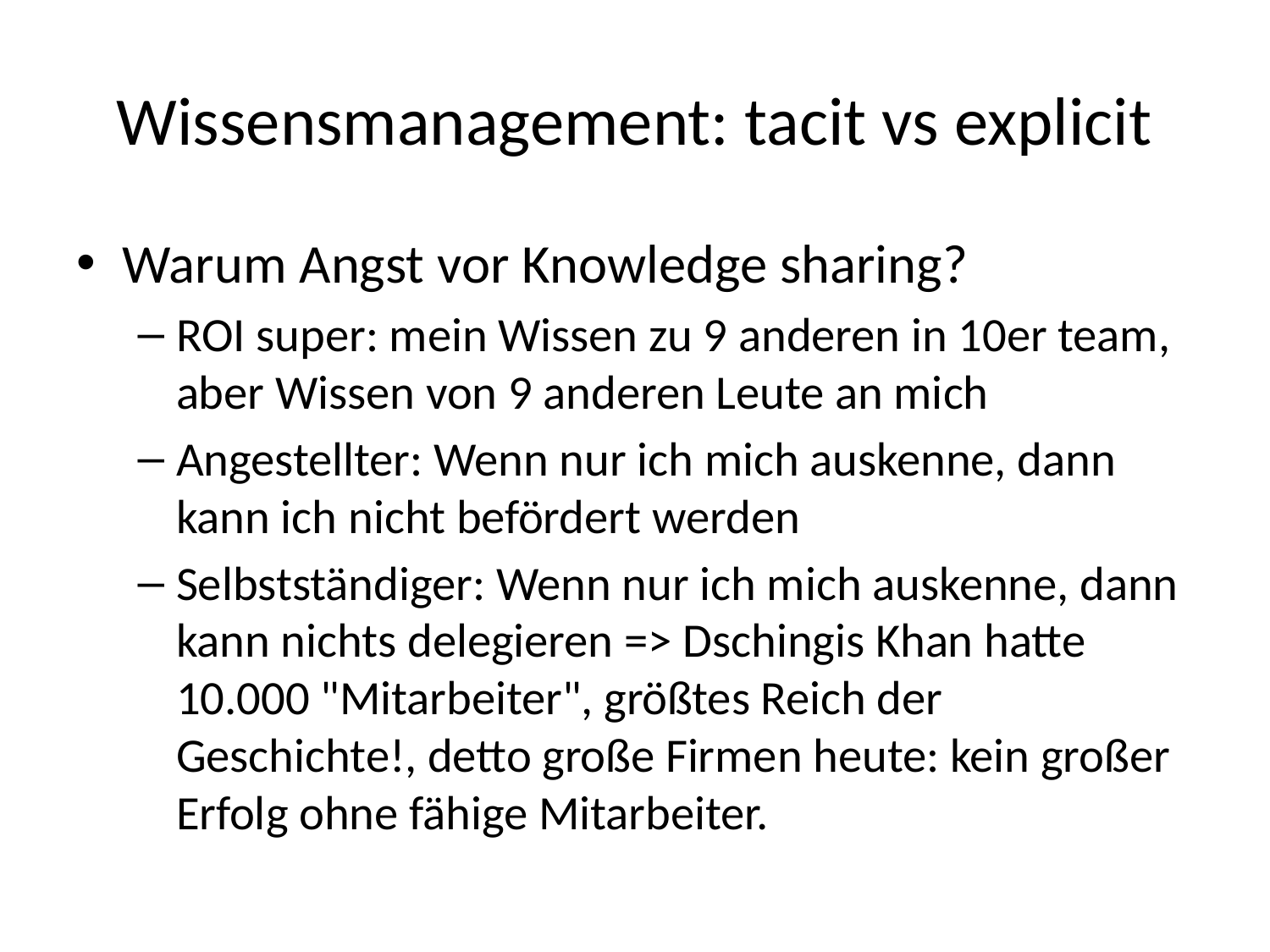

# Wissensmanagement: tacit vs explicit
Warum Angst vor Knowledge sharing?
ROI super: mein Wissen zu 9 anderen in 10er team, aber Wissen von 9 anderen Leute an mich
Angestellter: Wenn nur ich mich auskenne, dann kann ich nicht befördert werden
Selbstständiger: Wenn nur ich mich auskenne, dann kann nichts delegieren => Dschingis Khan hatte 10.000 "Mitarbeiter", größtes Reich der Geschichte!, detto große Firmen heute: kein großer Erfolg ohne fähige Mitarbeiter.